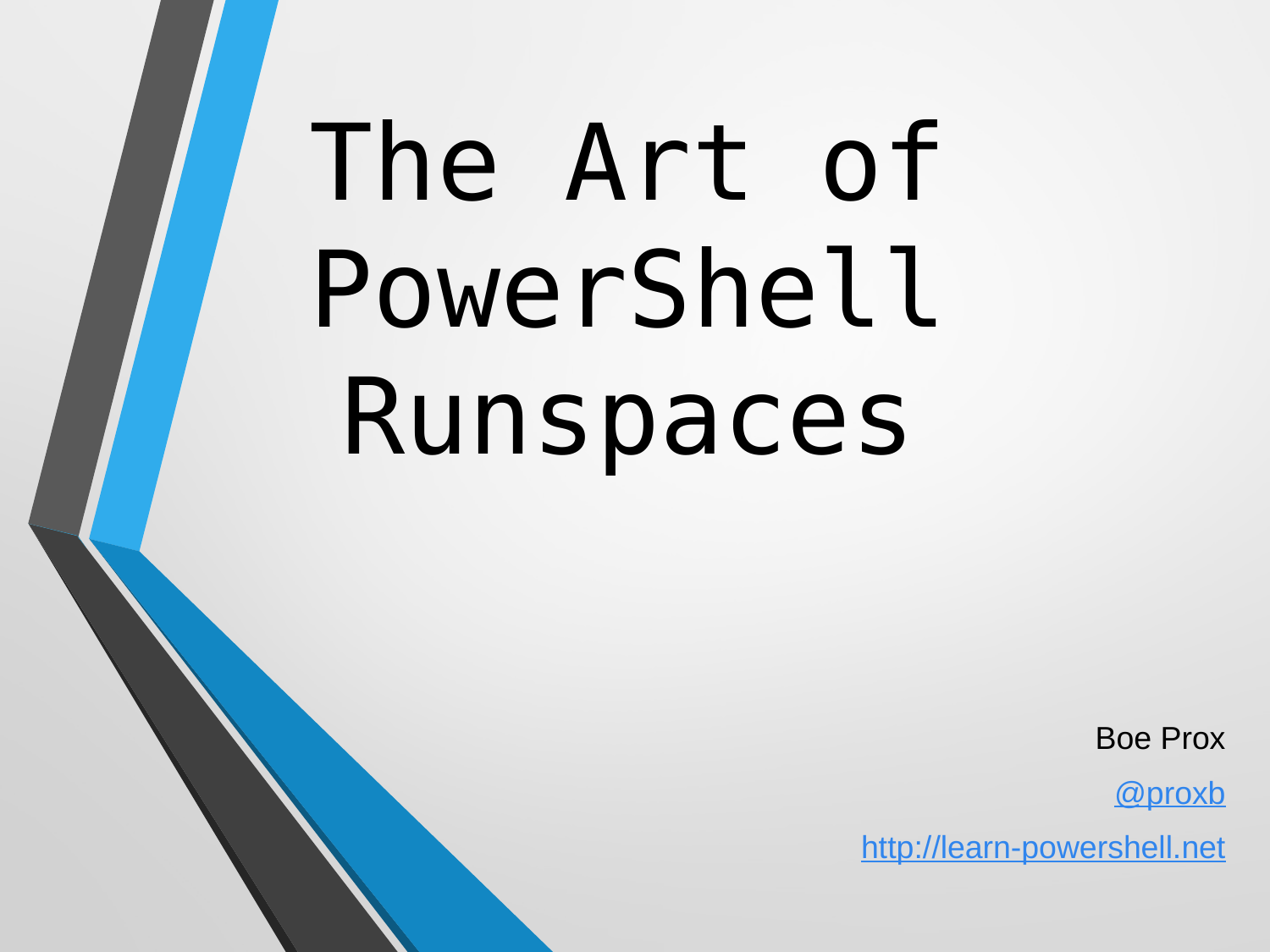

# The Art of PowerShell Runspaces

Boe Prox
@proxb
http://learn-powershell.net